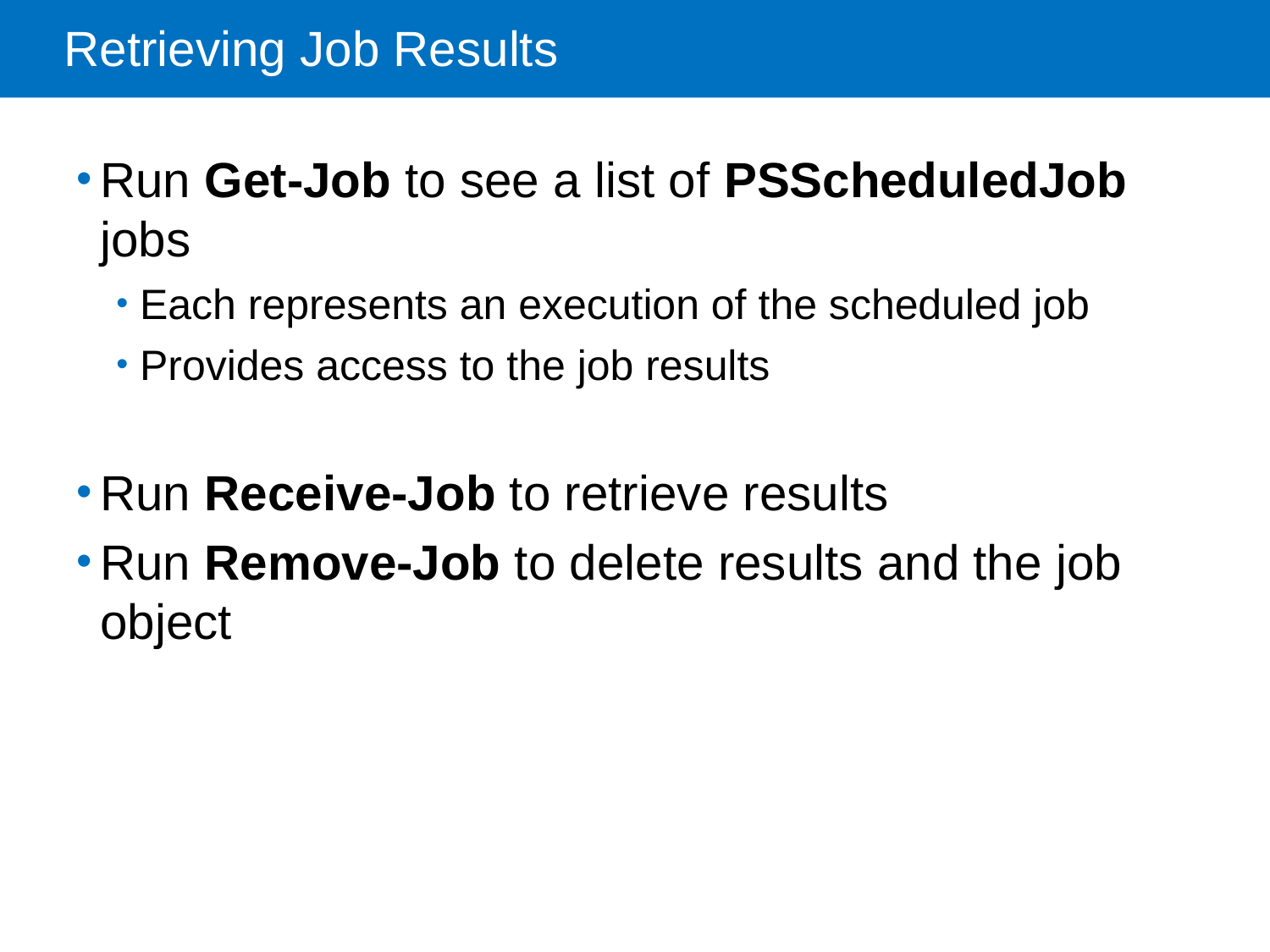

# Retrieving Job Results
Run Get-Job to see a list of PSScheduledJob jobs
Each represents an execution of the scheduled job
Provides access to the job results

Run Receive-Job to retrieve results
Run Remove-Job to delete results and the job object